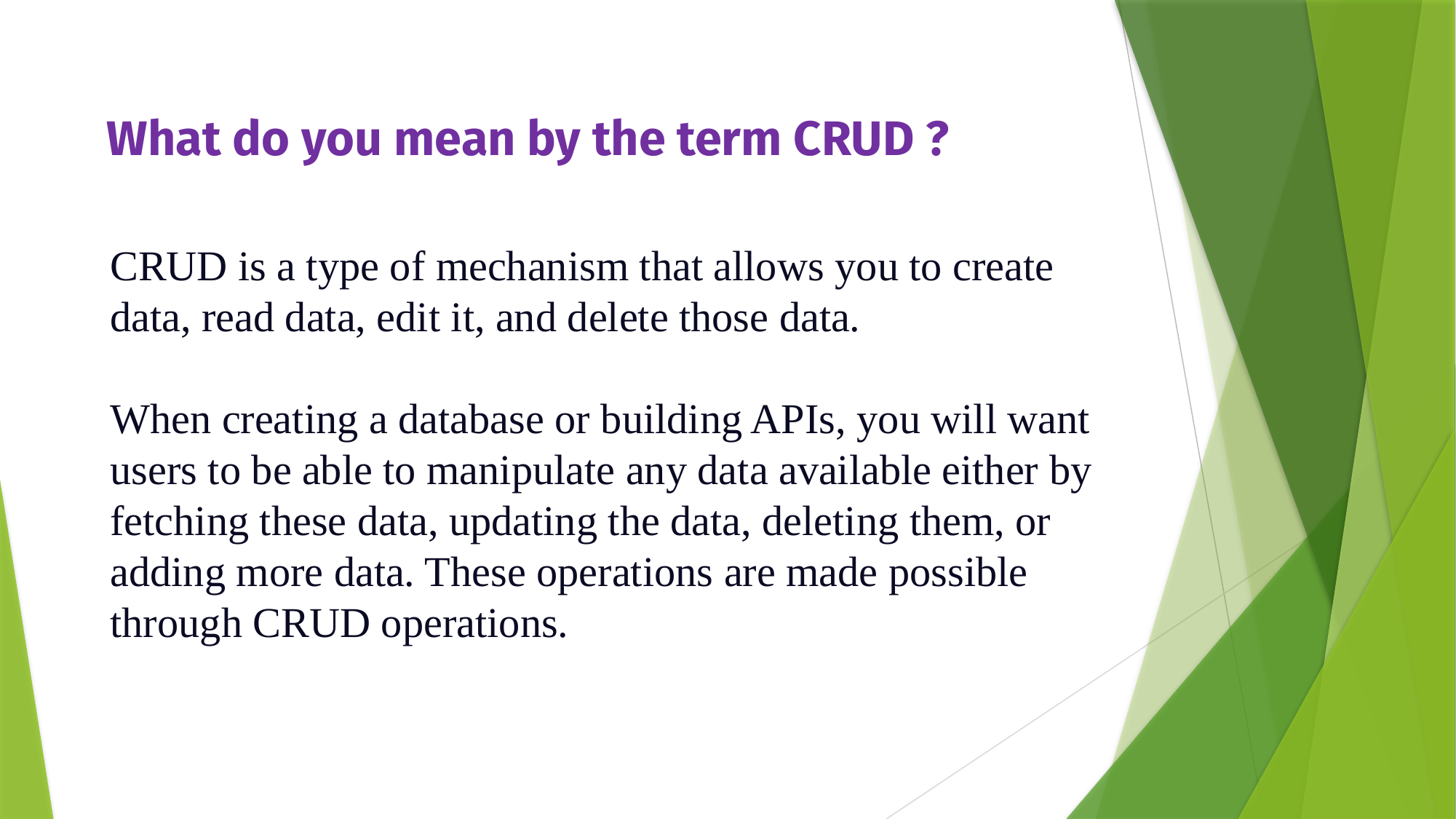

What do you mean by the term CRUD ?
CRUD is a type of mechanism that allows you to create data, read data, edit it, and delete those data.

When creating a database or building APIs, you will want users to be able to manipulate any data available either by fetching these data, updating the data, deleting them, or adding more data. These operations are made possible through CRUD operations.